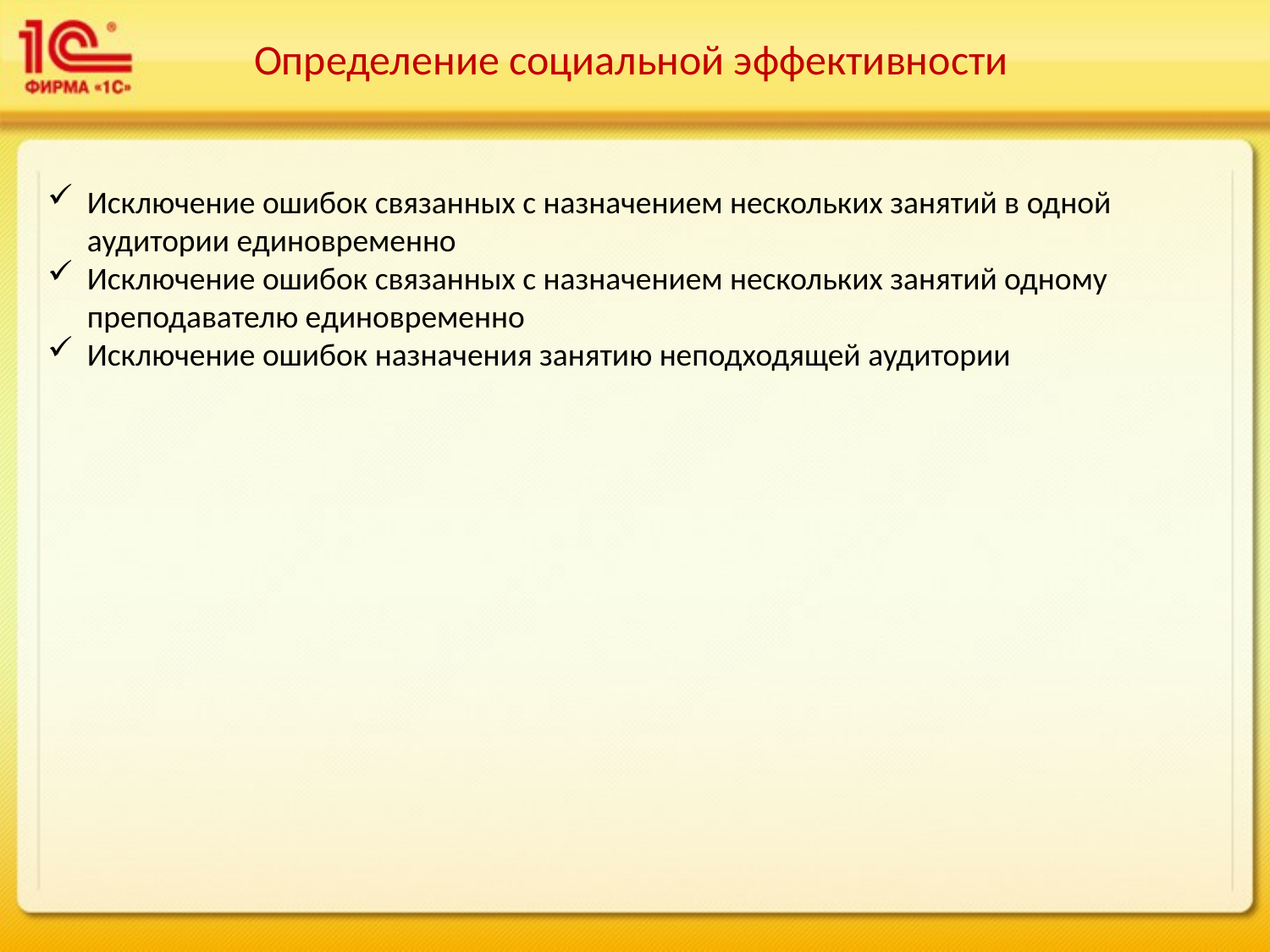

Определение социальной эффективности
Исключение ошибок связанных с назначением нескольких занятий в одной аудитории единовременно
Исключение ошибок связанных с назначением нескольких занятий одному преподавателю единовременно
Исключение ошибок назначения занятию неподходящей аудитории